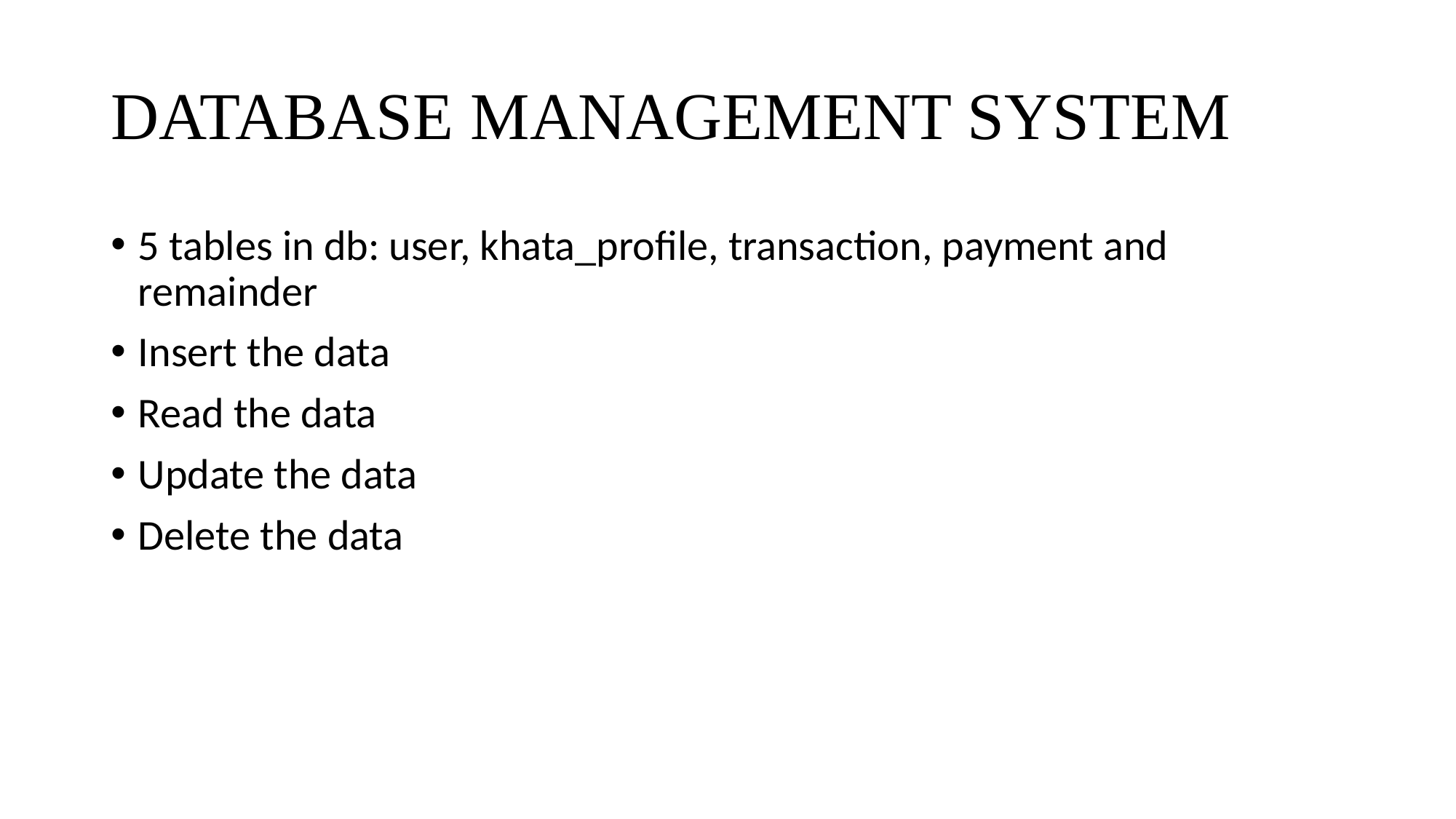

# DATABASE MANAGEMENT SYSTEM
5 tables in db: user, khata_profile, transaction, payment and remainder
Insert the data
Read the data
Update the data
Delete the data